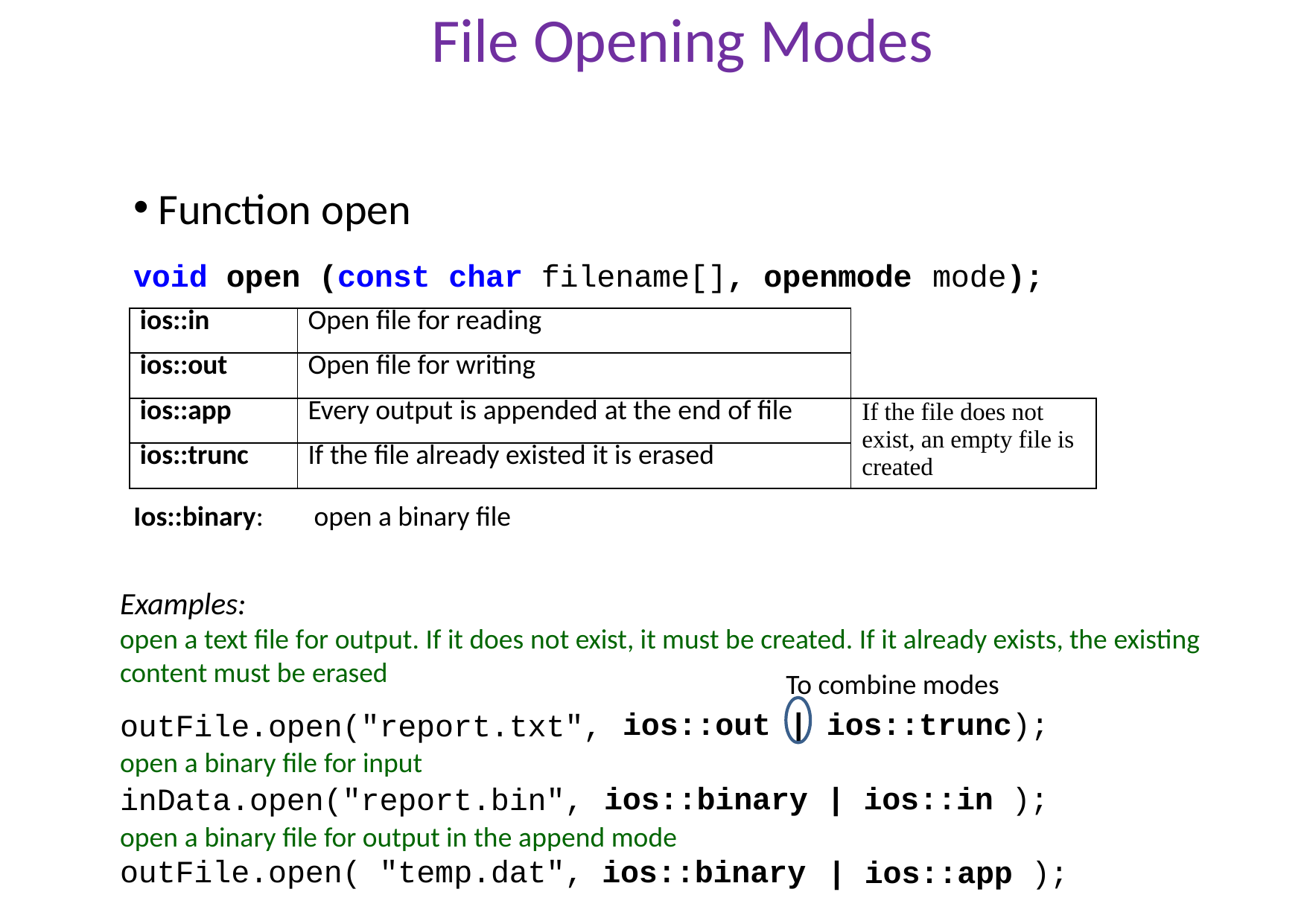

# File Opening Modes
Function open
void open (const char filename[], openmode
mode);
| ios::in | Open file for reading |  |
| --- | --- | --- |
| ios::out | Open file for writing |  |
| ios::app | Every output is appended at the end of file | If the file does not exist, an empty file is created |
| ios::trunc | If the file already existed it is erased |  |
Ios::binary:        open a binary file
Examples:
open a text file for output. If it does not exist, it must be created. If it already exists, the existing content must be erased
To combine modes

outFile.open("report.txt", open a binary file for input inData.open("report.bin",
ios::out | ios::trunc);
ios::binary | ios::in );
open a binary file for output in the append mode
outFile.open( "temp.dat", ios::binary
| ios::app );